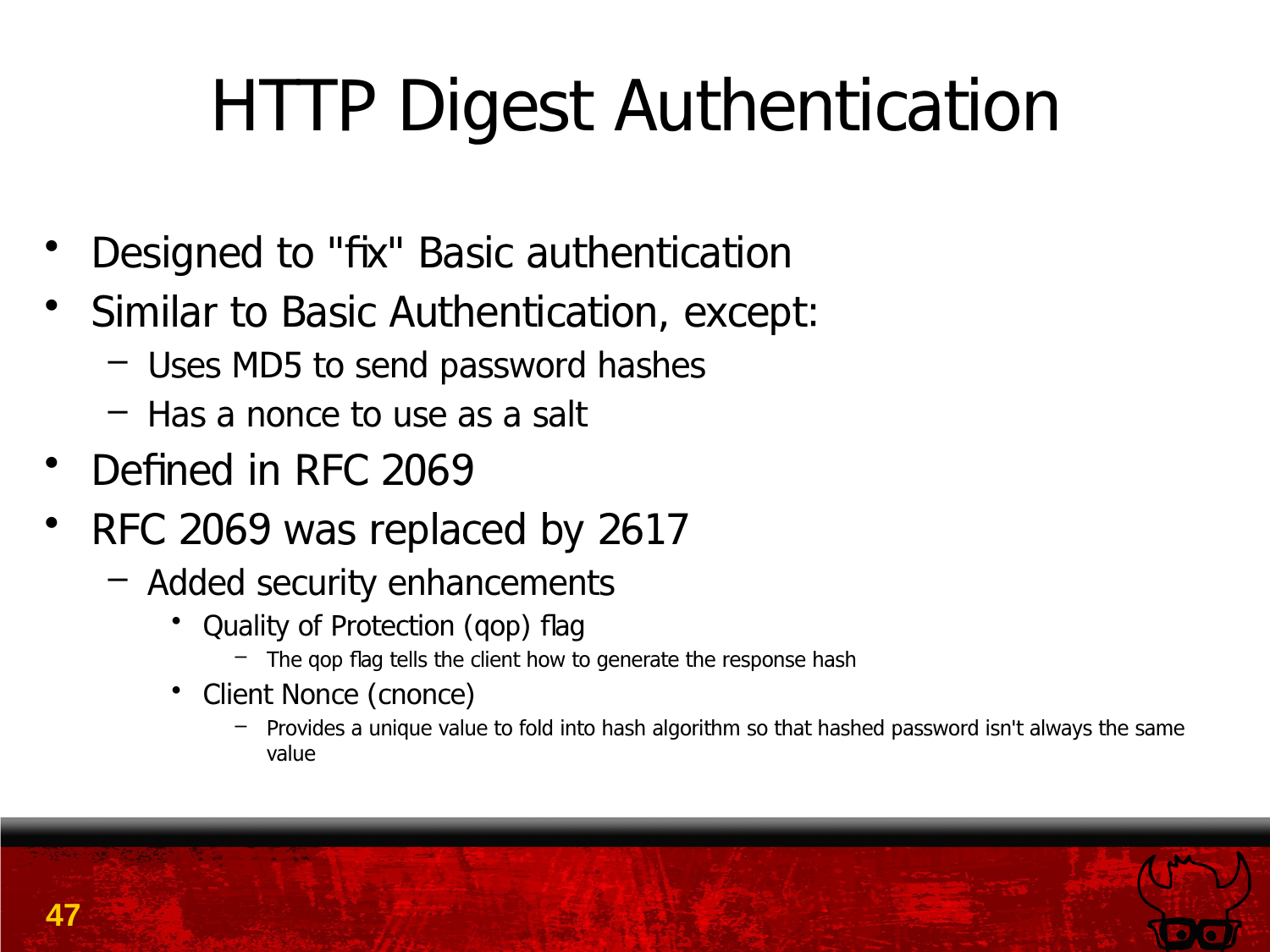

# HTTP Digest Authentication
Designed to "fix" Basic authentication
Similar to Basic Authentication, except:
Uses MD5 to send password hashes
Has a nonce to use as a salt
Defined in RFC 2069
RFC 2069 was replaced by 2617
Added security enhancements
Quality of Protection (qop) flag
The qop flag tells the client how to generate the response hash
Client Nonce (cnonce)
Provides a unique value to fold into hash algorithm so that hashed password isn't always the same value